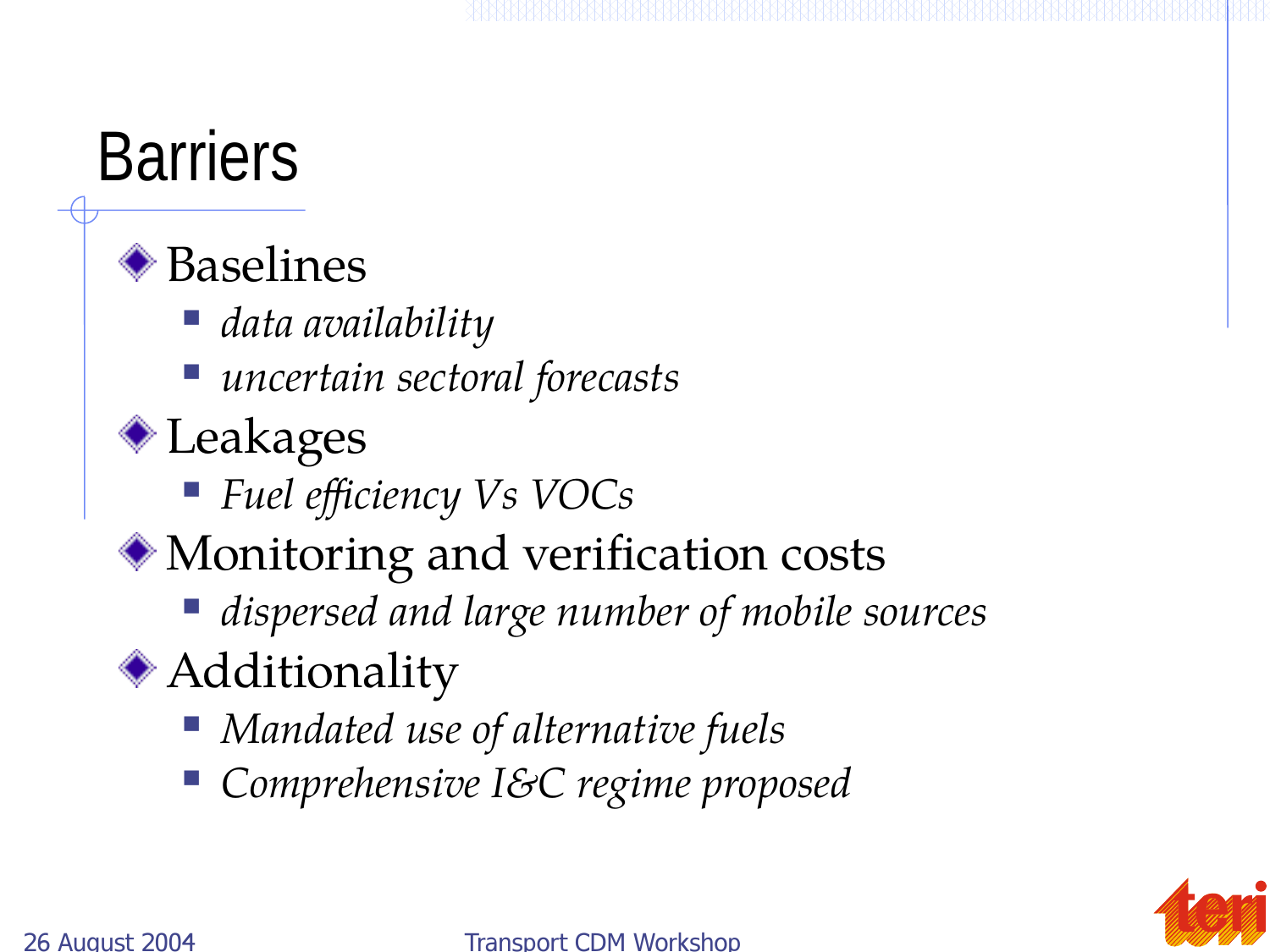

# Barriers
Baselines
data availability
uncertain sectoral forecasts
Leakages
Fuel efficiency Vs VOCs
Monitoring and verification costs
dispersed and large number of mobile sources
Additionality
Mandated use of alternative fuels
Comprehensive I&C regime proposed
26 August 2004
Transport CDM Workshop